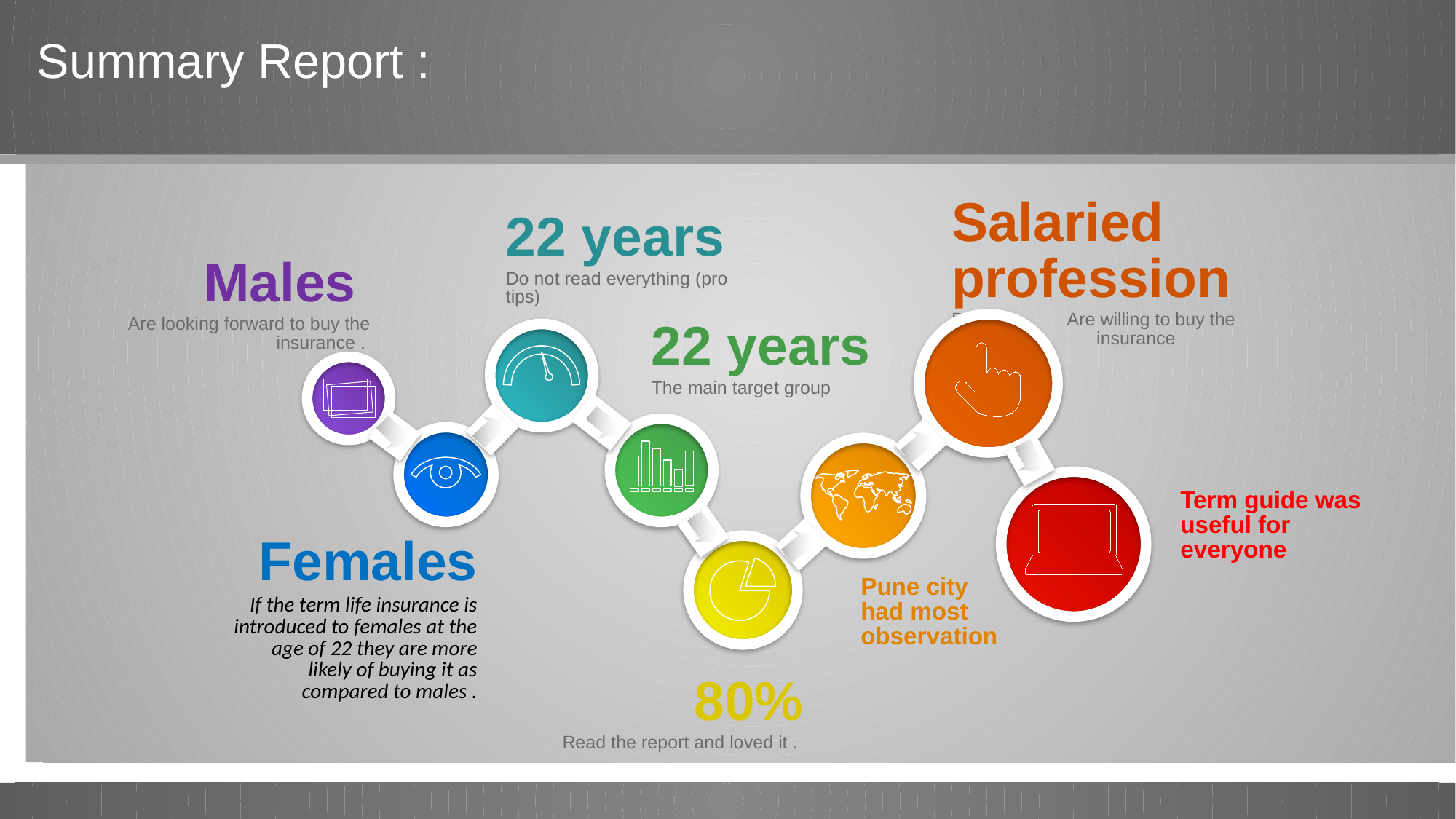

Summary Report :
# Sample 2

Salaried profession
Place              Are willing to buy the insurance             insurance
22 years
Do not read everything (pro tips)
Males
Are looking forward to buy the insurance .

22 years
The main target group

Term guide was useful for everyone

Females
If the term life insurance is introduced to females at the age of 22 they are more likely of buying it as compared to males .

Pune city had most observation
80%
Read the report and loved it .